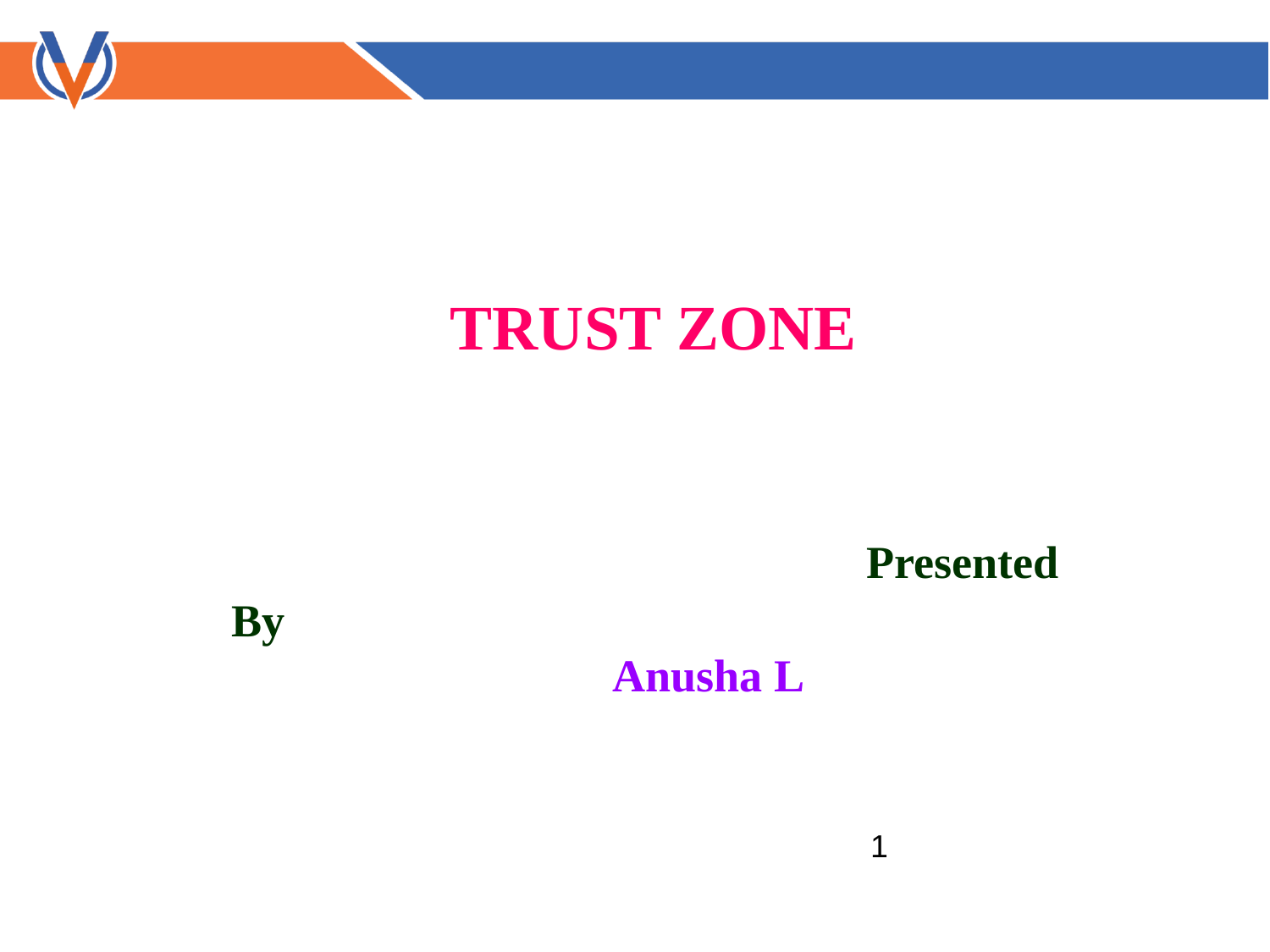

TRUST ZONE

					Presented By 									Anusha L
				1